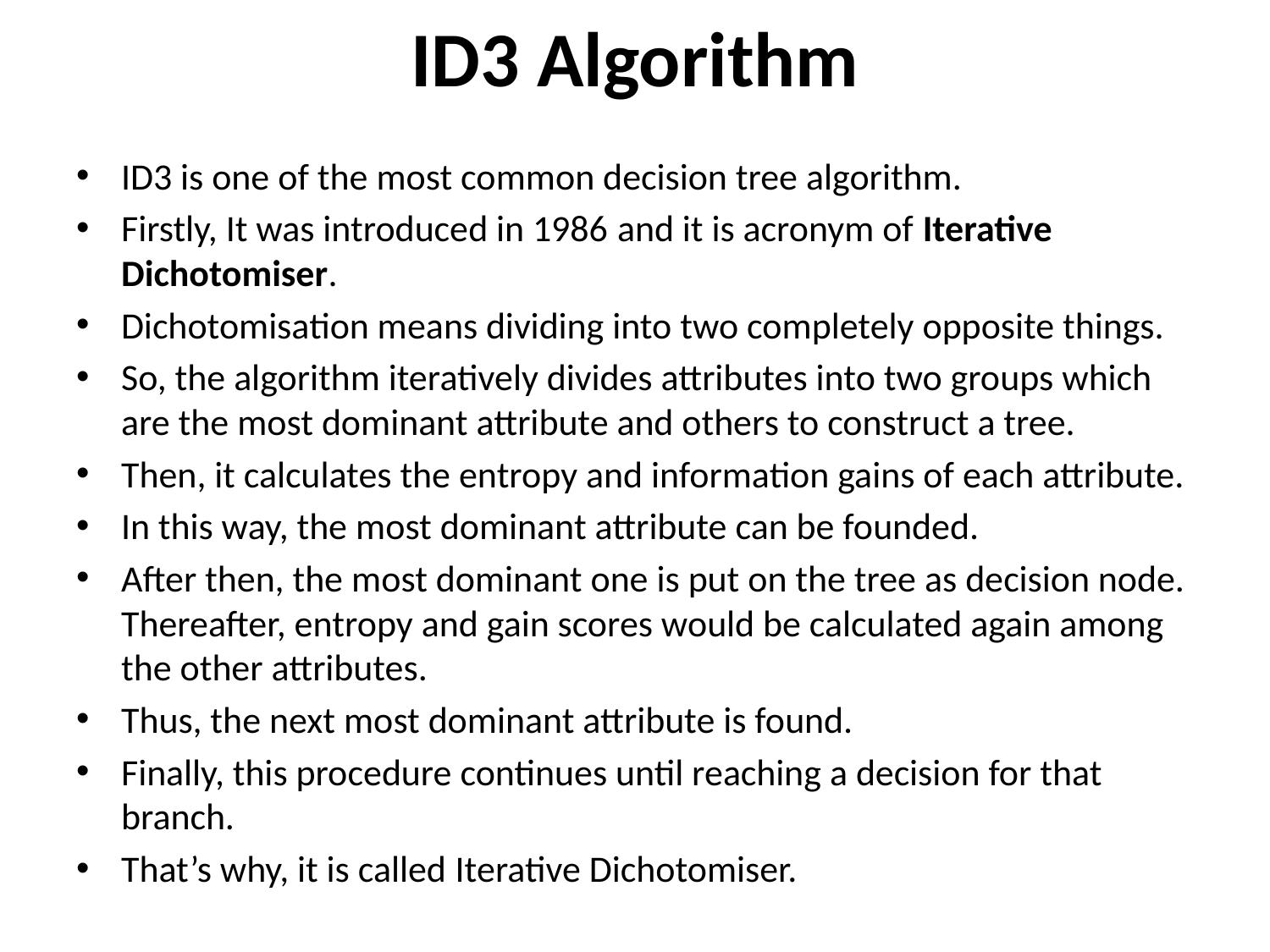

# ID3 Algorithm
ID3 is one of the most common decision tree algorithm.
Firstly, It was introduced in 1986 and it is acronym of Iterative Dichotomiser.
Dichotomisation means dividing into two completely opposite things.
So, the algorithm iteratively divides attributes into two groups which are the most dominant attribute and others to construct a tree.
Then, it calculates the entropy and information gains of each attribute.
In this way, the most dominant attribute can be founded.
After then, the most dominant one is put on the tree as decision node. Thereafter, entropy and gain scores would be calculated again among the other attributes.
Thus, the next most dominant attribute is found.
Finally, this procedure continues until reaching a decision for that branch.
That’s why, it is called Iterative Dichotomiser.